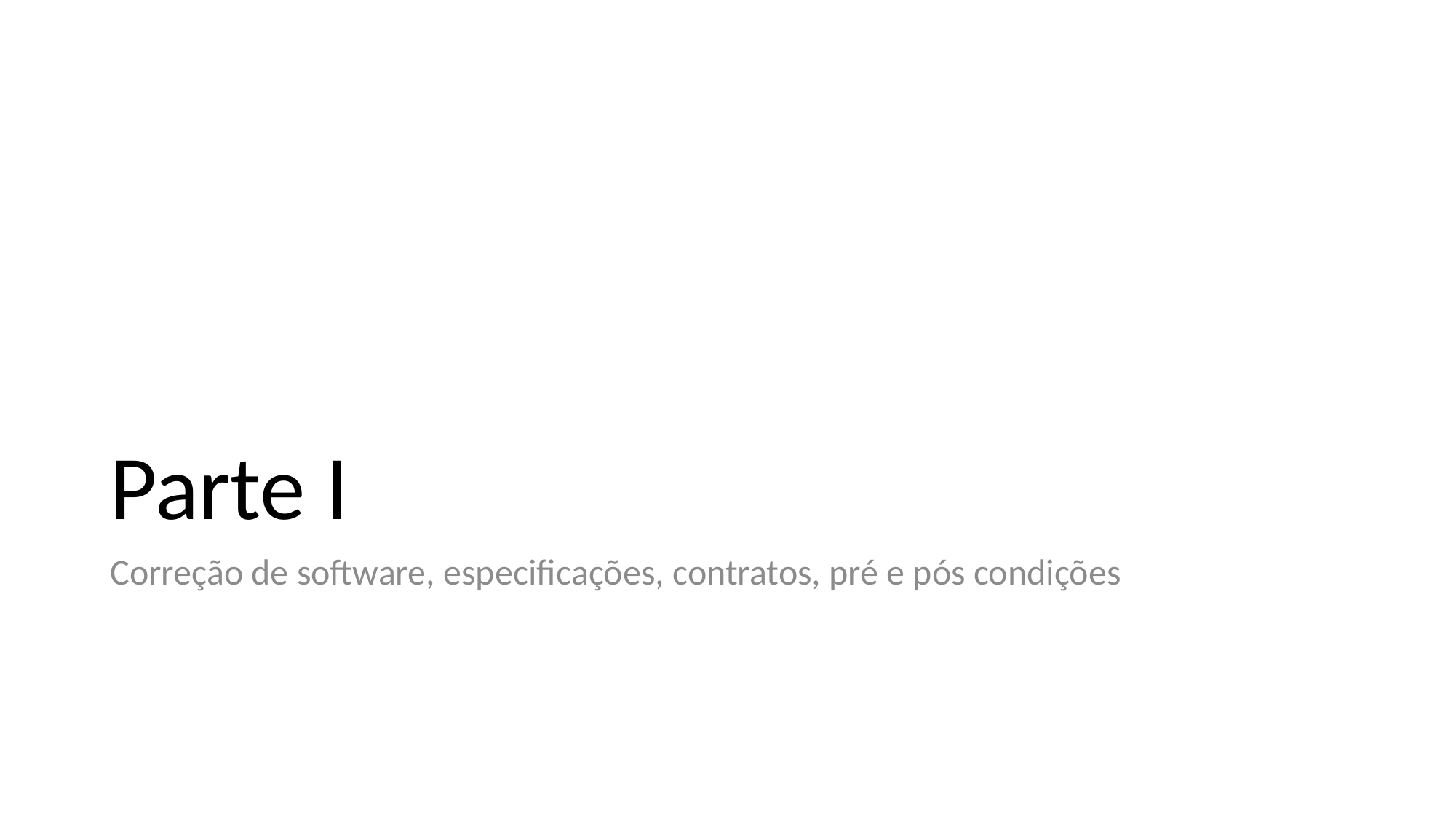

# Parte I
Correção de software, especificações, contratos, pré e pós condições